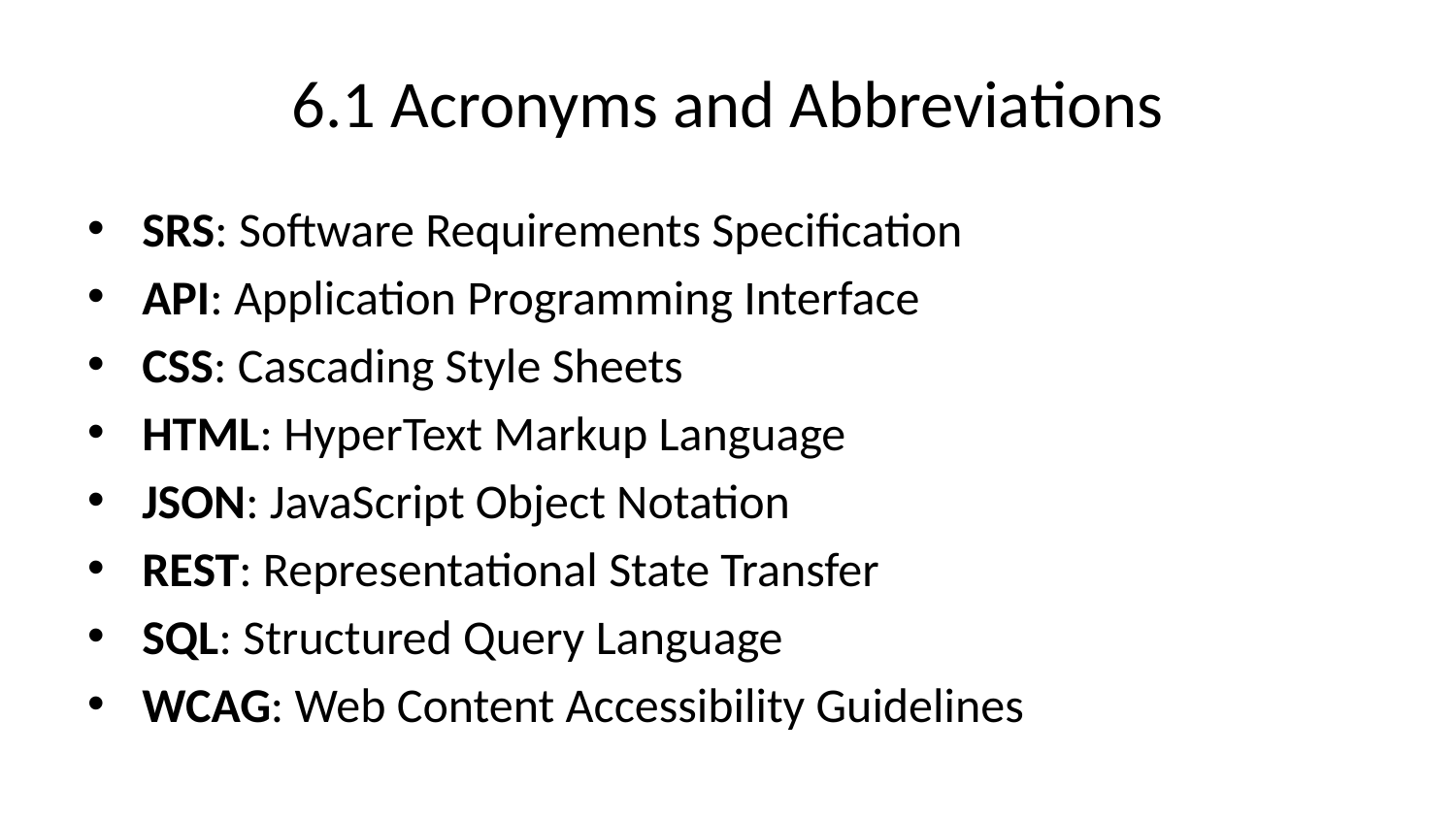

# 6.1 Acronyms and Abbreviations
SRS: Software Requirements Specification
API: Application Programming Interface
CSS: Cascading Style Sheets
HTML: HyperText Markup Language
JSON: JavaScript Object Notation
REST: Representational State Transfer
SQL: Structured Query Language
WCAG: Web Content Accessibility Guidelines